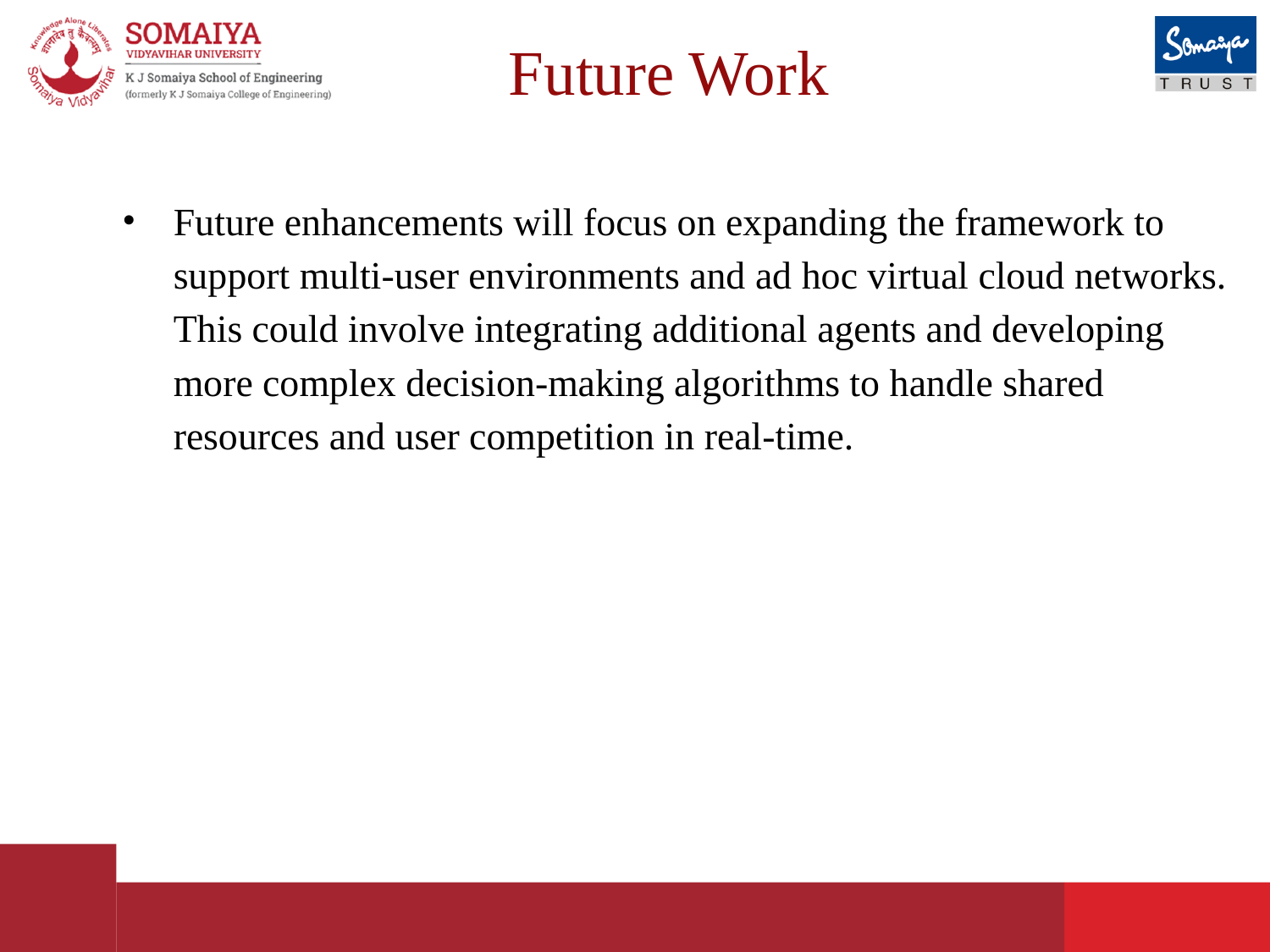

# Future Work
Future enhancements will focus on expanding the framework to support multi-user environments and ad hoc virtual cloud networks. This could involve integrating additional agents and developing more complex decision-making algorithms to handle shared resources and user competition in real-time.